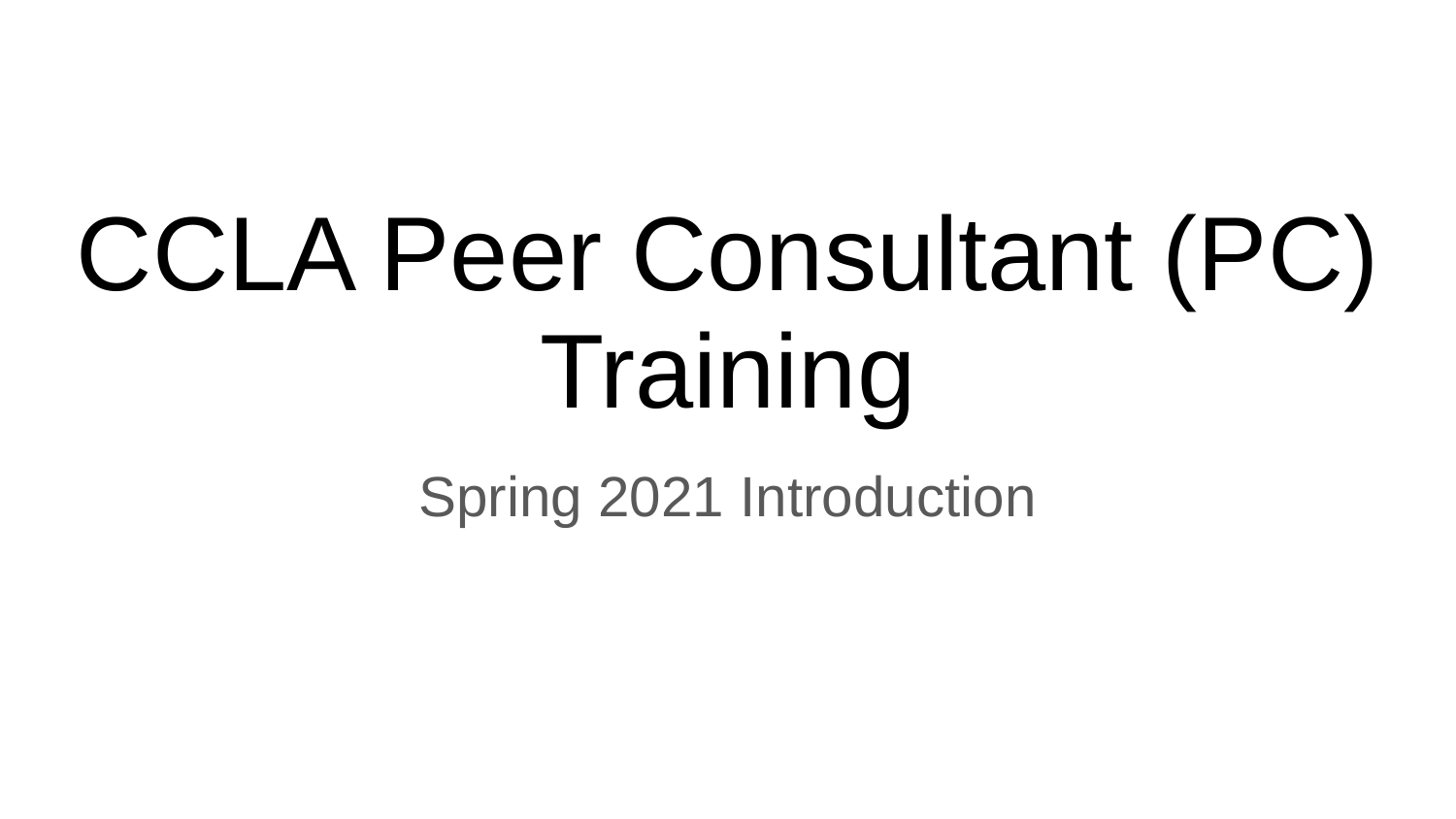

# CCLA Peer Consultant (PC) Training
Spring 2021 Introduction